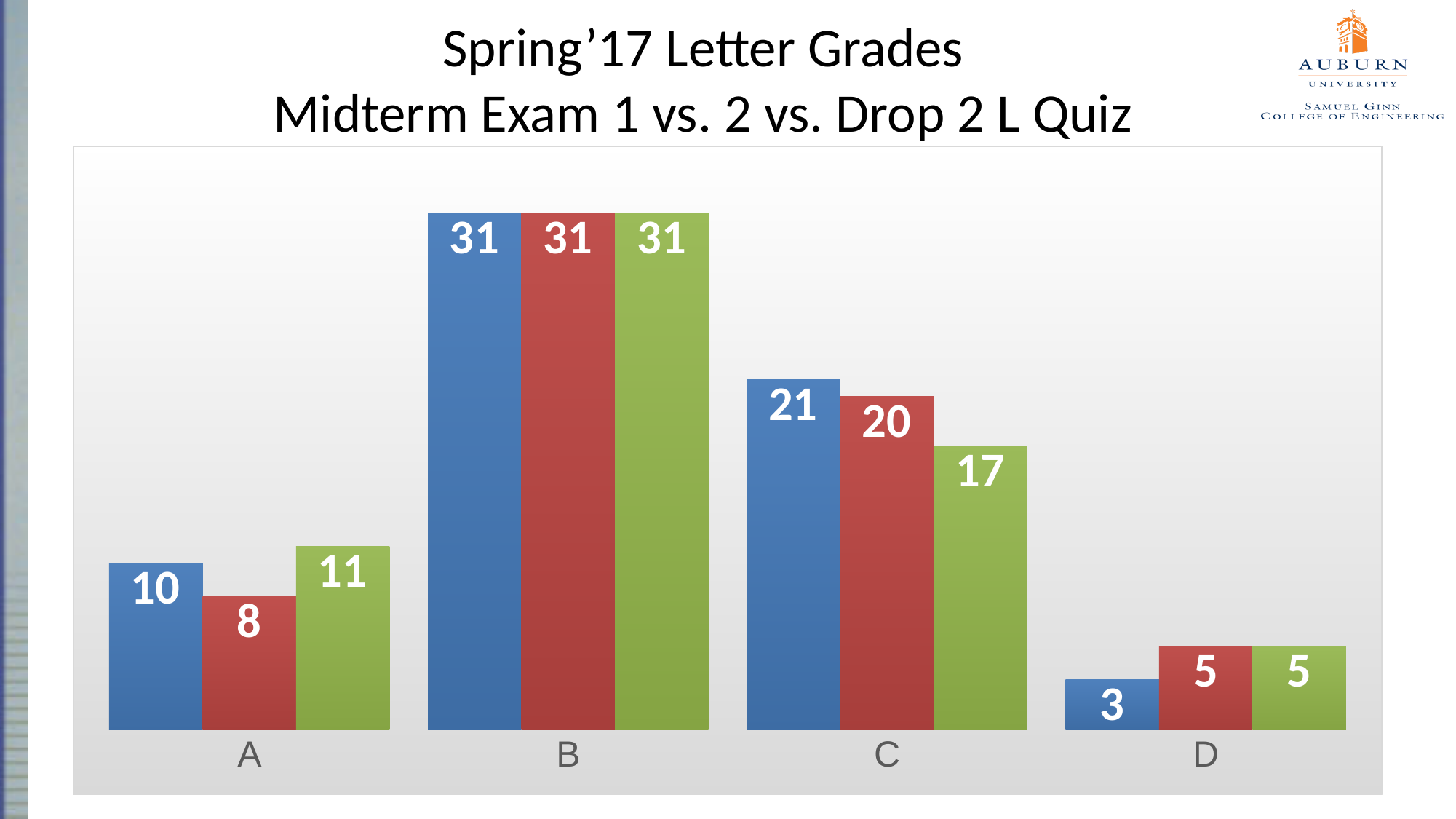

# Spring’17 Letter Grades Midterm Exam 1 vs. 2 vs. Drop 2 L Quiz

### Chart

| Category | Mdterm 1 | Midterm 2 | Drop 2 L Quiz |
|---|---|---|---|
| A | 10.0 | 8.0 | 11.0 |
| B | 31.0 | 31.0 | 31.0 |
| C | 21.0 | 20.0 | 17.0 |
| D | 3.0 | 5.0 | 5.0 |